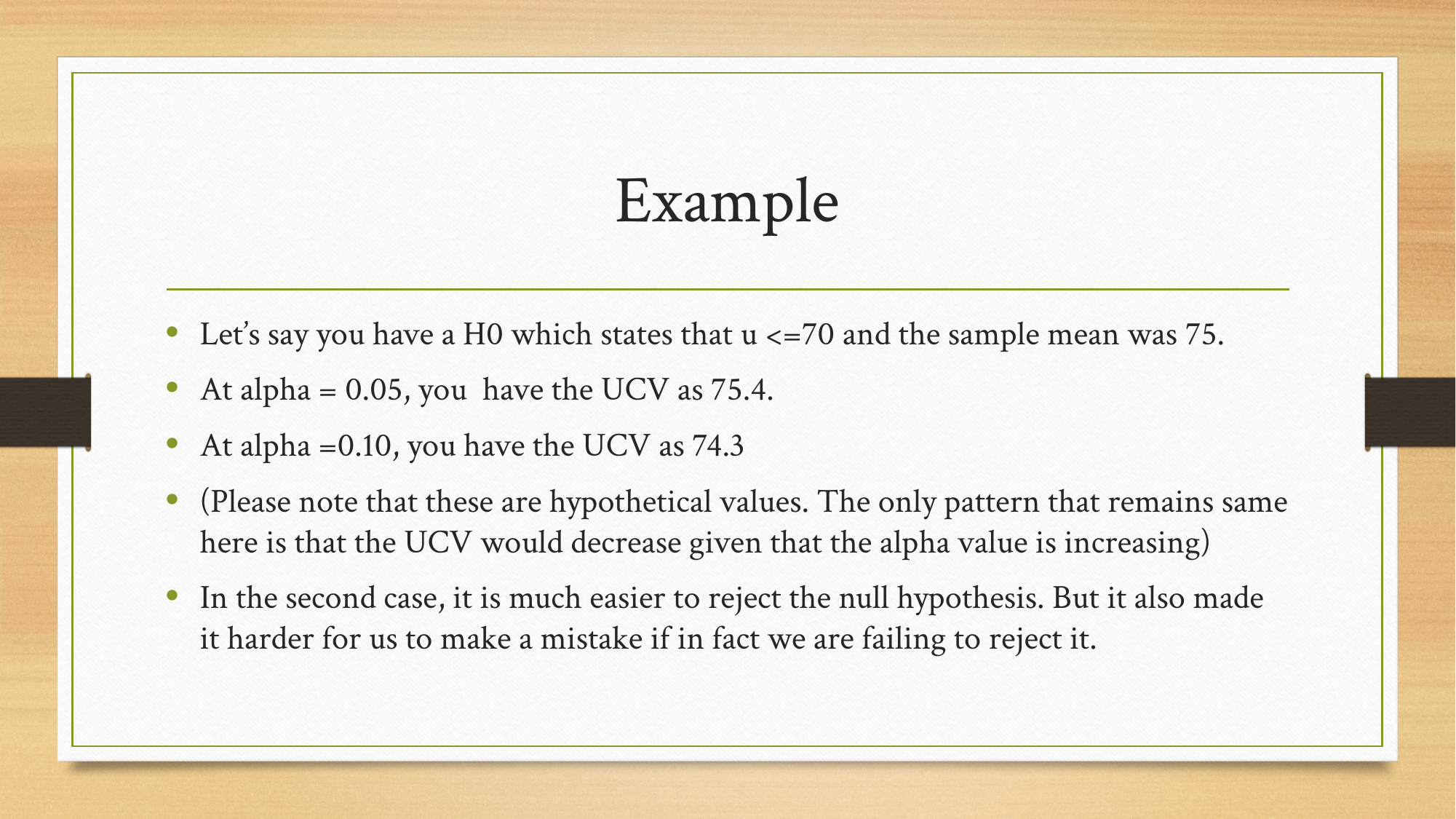

# Example
Let’s say you have a H0 which states that u <=70 and the sample mean was 75.
At alpha = 0.05, you  have the UCV as 75.4.
At alpha =0.10, you have the UCV as 74.3
(Please note that these are hypothetical values. The only pattern that remains same here is that the UCV would decrease given that the alpha value is increasing)
In the second case, it is much easier to reject the null hypothesis. But it also made it harder for us to make a mistake if in fact we are failing to reject it.